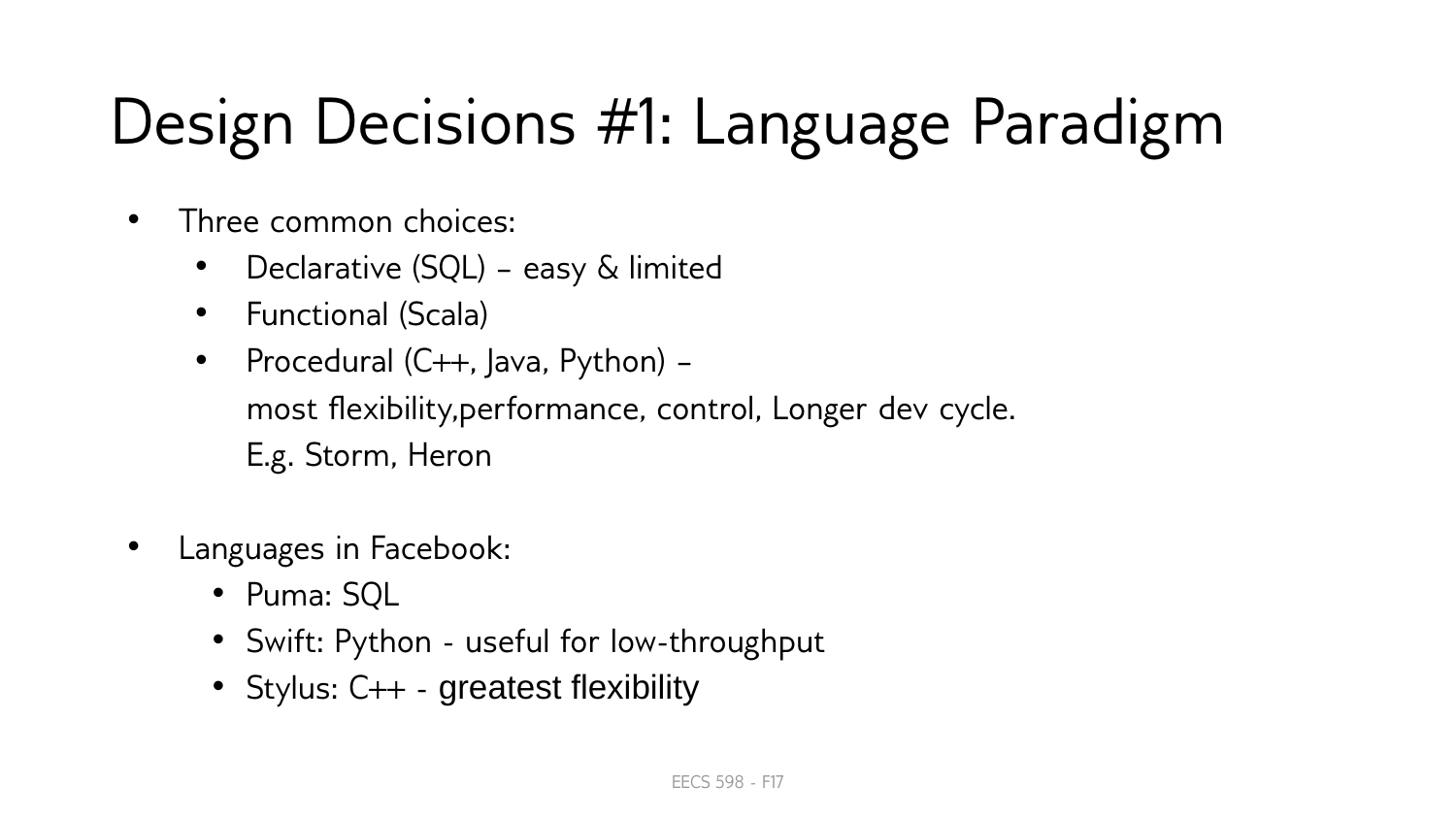

# Design Decisions #1: Language Paradigm
Three common choices:
Declarative (SQL) – easy & limited
Functional (Scala)
Procedural (C++, Java, Python) –
most flexibility,performance, control, Longer dev cycle.
E.g. Storm, Heron

Languages in Facebook:
Puma: SQL
Swift: Python - useful for low-throughput
Stylus: C++ - greatest flexibility
13